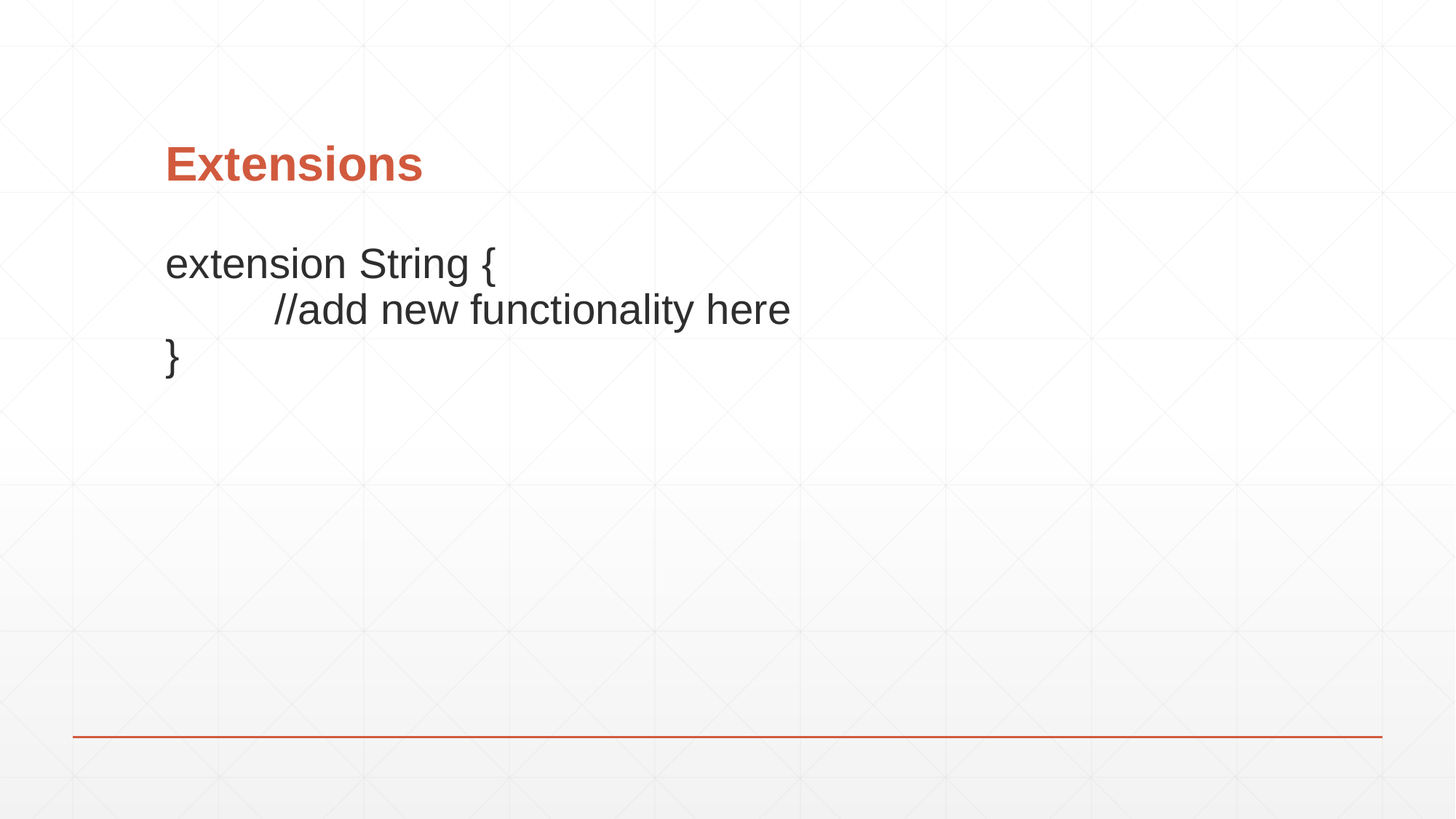

# Extensions
extension String {
	//add new functionality here
}